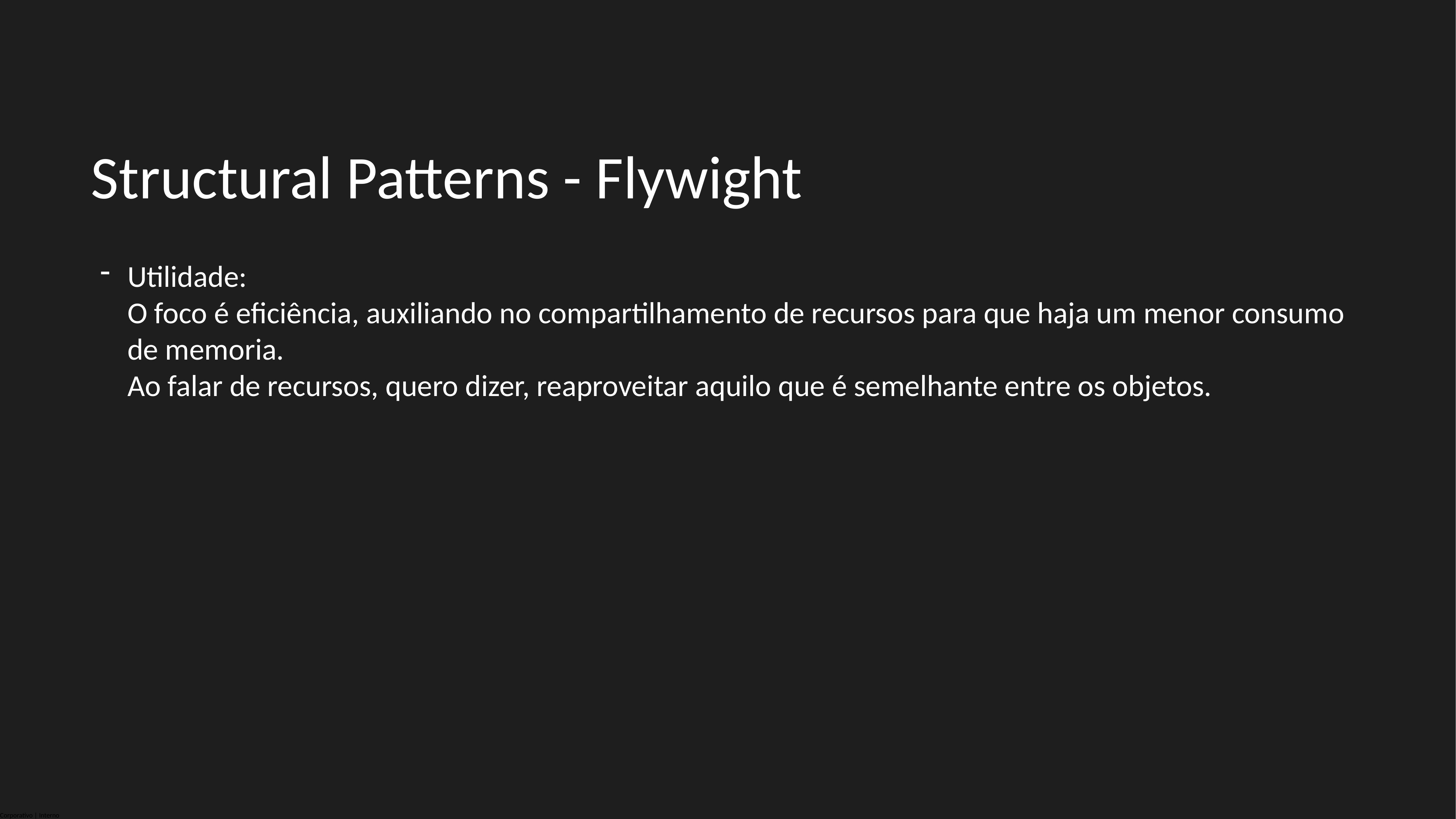

Structural Patterns - Flywight

Utilidade:
O foco é eficiência, auxiliando no compartilhamento de recursos para que haja um menor consumo de memoria.
Ao falar de recursos, quero dizer, reaproveitar aquilo que é semelhante entre os objetos.